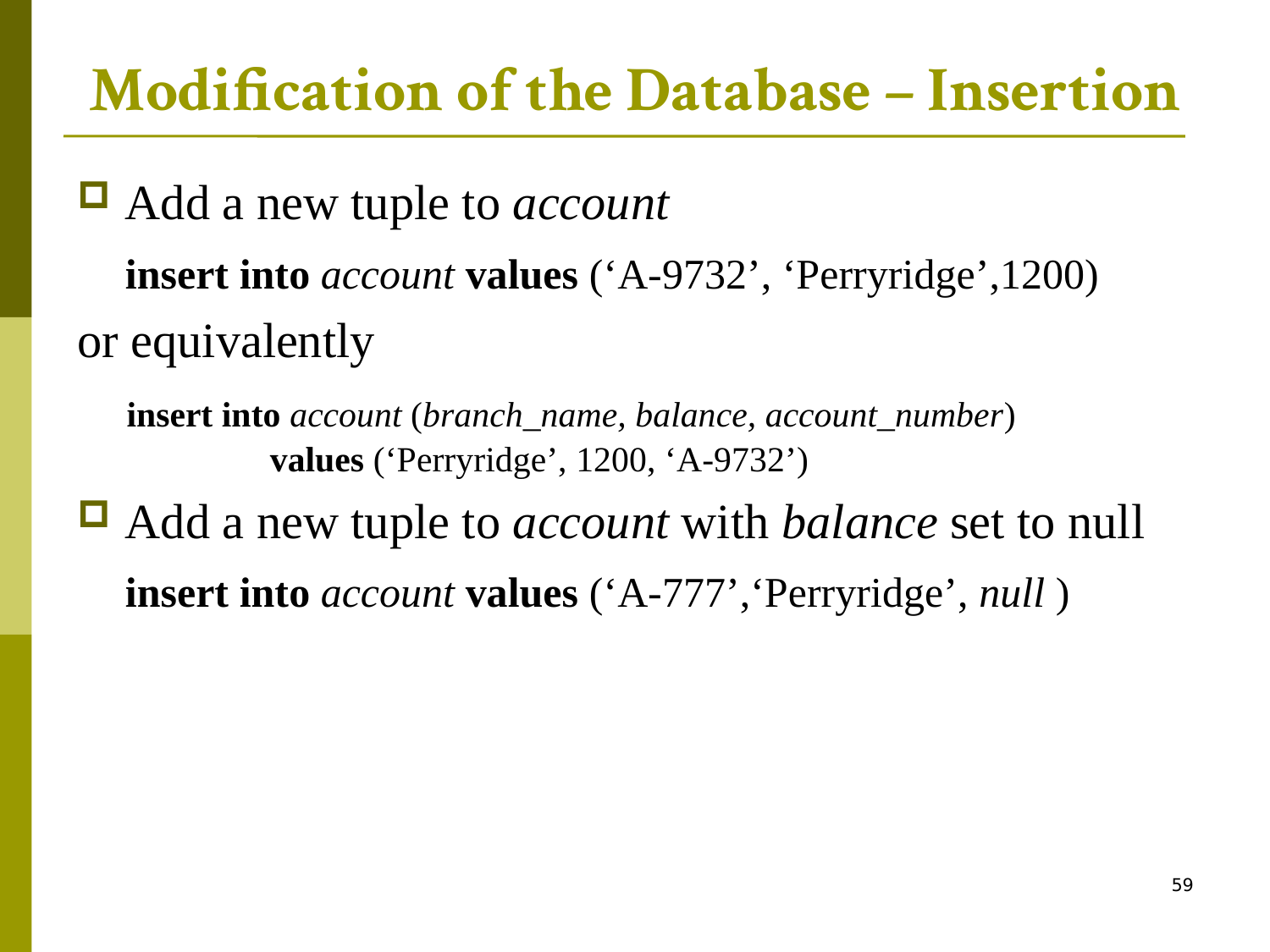

# Modification of the Database – Insertion
Add a new tuple to account
	insert into account values (‘A-9732’, ‘Perryridge’,1200)
or equivalently
    insert into account (branch_name, balance, account_number)
	  values (‘Perryridge’, 1200, ‘A-9732’)
Add a new tuple to account with balance set to null
	insert into account values (‘A-777’,‘Perryridge’, null )

59